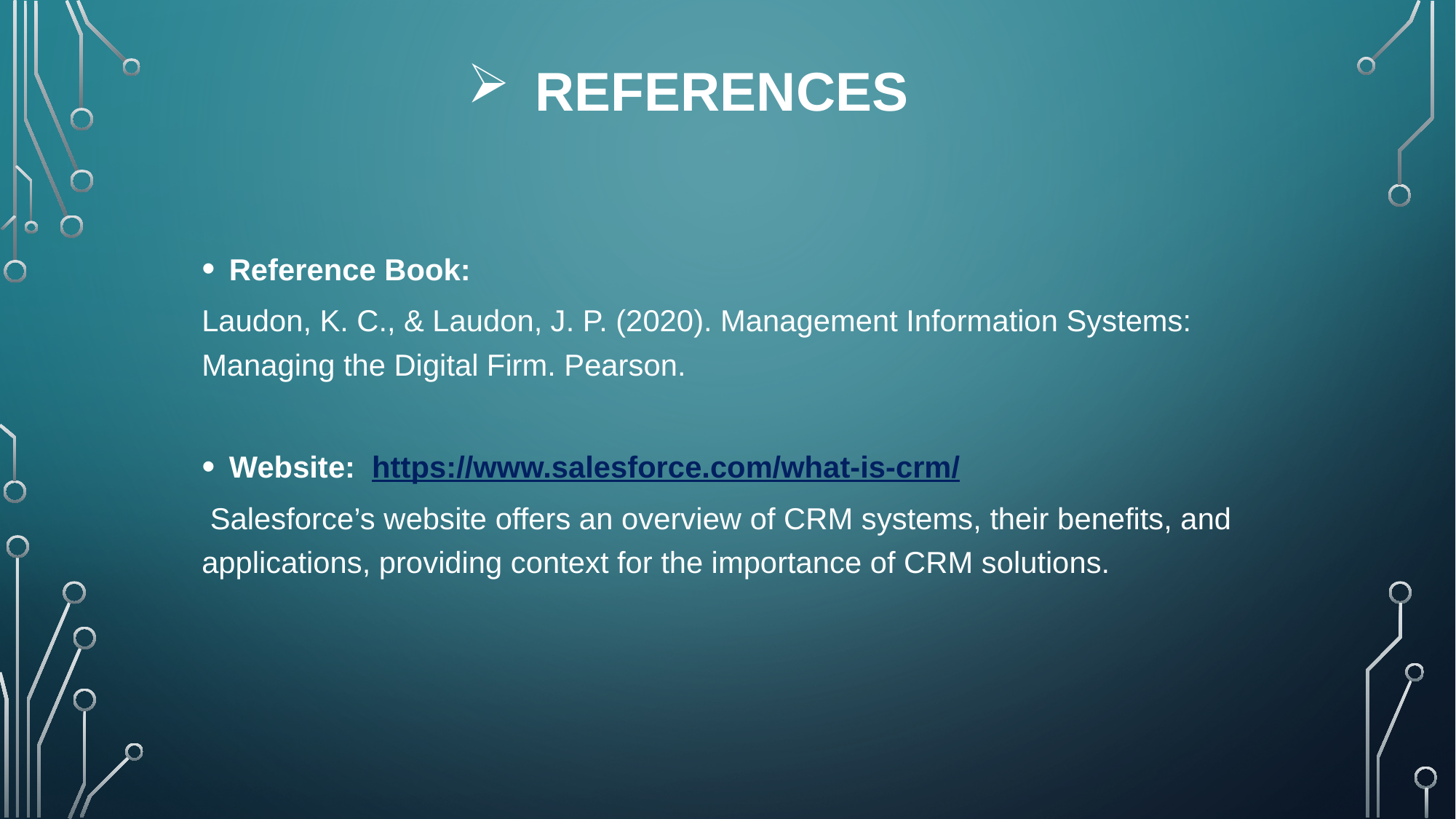

# References
Reference Book:
Laudon, K. C., & Laudon, J. P. (2020). Management Information Systems: Managing the Digital Firm. Pearson.

Website:  https://www.salesforce.com/what-is-crm/
 Salesforce’s website offers an overview of CRM systems, their benefits, and          applications, providing context for the importance of CRM solutions.